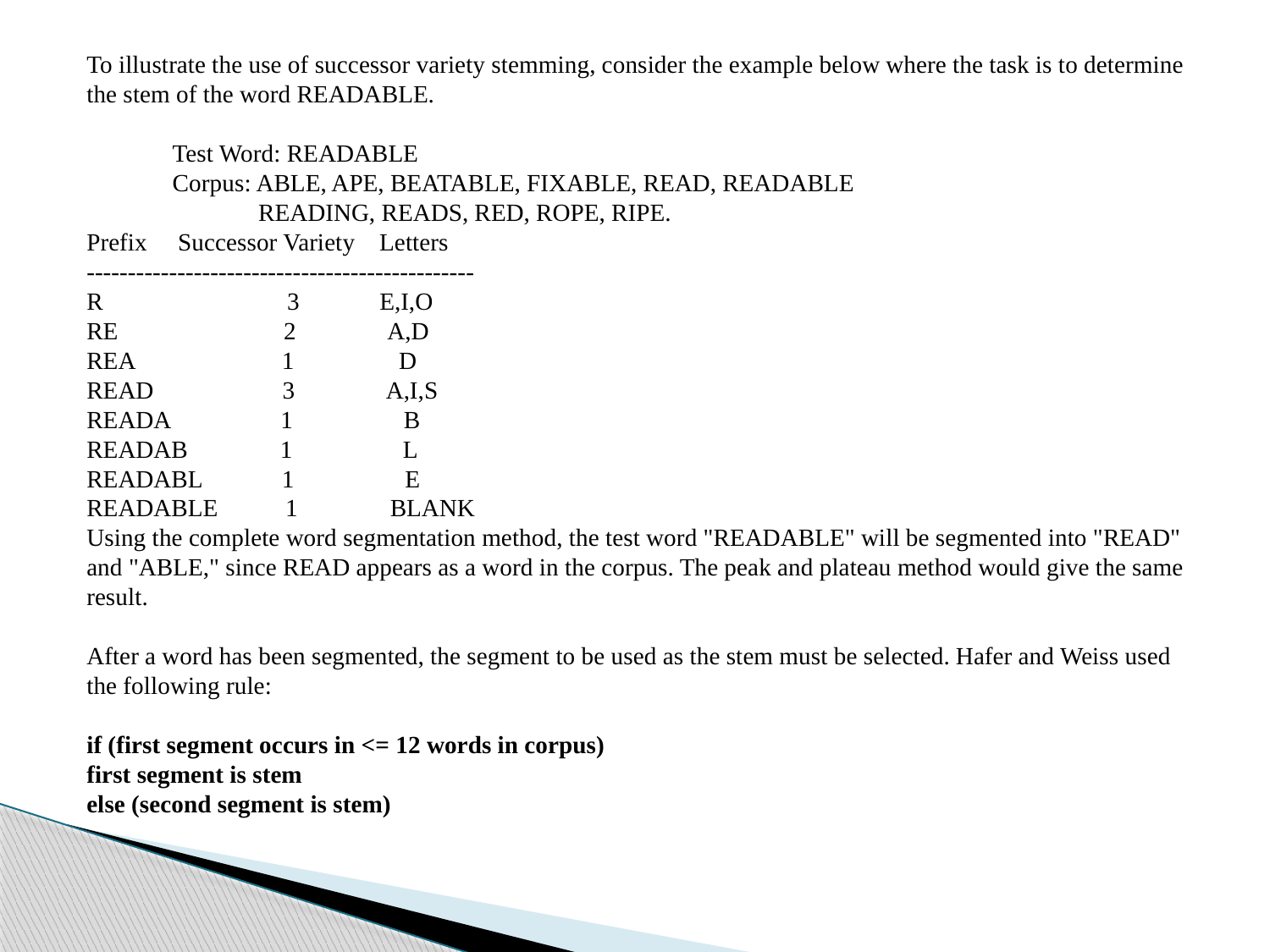

To illustrate the use of successor variety stemming, consider the example below where the task is to determine the stem of the word READABLE.

              Test Word: READABLE
              Corpus: ABLE, APE, BEATABLE, FIXABLE, READ, READABLE
                            READING, READS, RED, ROPE, RIPE.
Prefix     Successor Variety    Letters
-----------------------------------------------
R                              3             E,I,O
RE                           2               A,D
REA                        1                 D
READ                     3               A,I,S
READA                  1                  B
READAB               1                  L
READABL             1                  E
READABLE           1               BLANK
Using the complete word segmentation method, the test word "READABLE" will be segmented into "READ" and "ABLE," since READ appears as a word in the corpus. The peak and plateau method would give the same result.

After a word has been segmented, the segment to be used as the stem must be selected. Hafer and Weiss used the following rule:

if (first segment occurs in <= 12 words in corpus)
first segment is stem
else (second segment is stem)